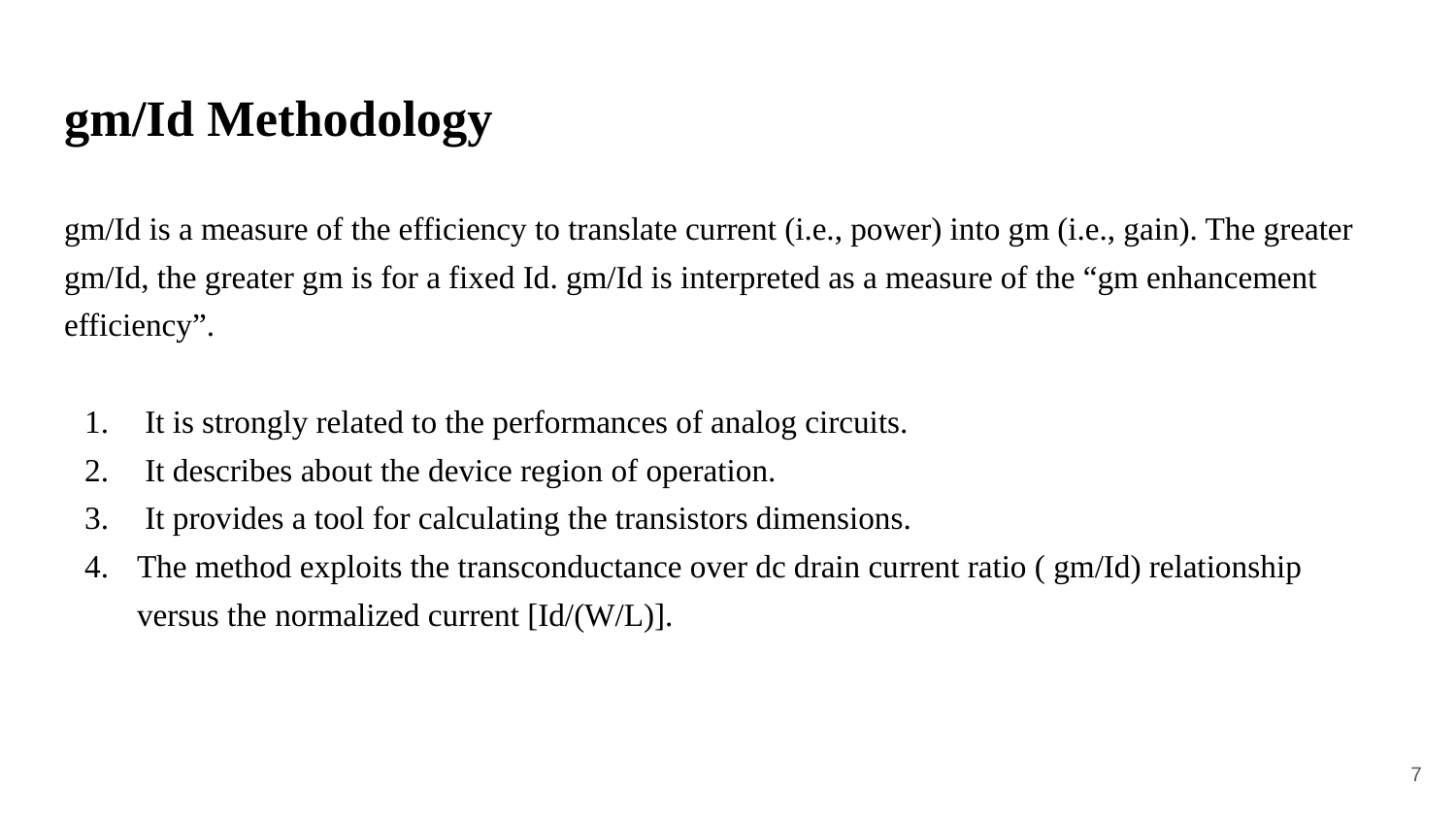

# gm/Id Methodology
gm/Id is a measure of the efficiency to translate current (i.e., power) into gm (i.e., gain). The greater gm/Id, the greater gm is for a fixed Id. gm/Id is interpreted as a measure of the “gm enhancement efficiency”.​

 It is strongly related to the performances of analog circuits.​
 It describes about the device region of operation.​
 It provides a tool for calculating the transistors dimensions.​
The method exploits the transconductance over dc drain current ratio ( gm/Id) relationship versus the normalized current [Id/(W/L)].

7